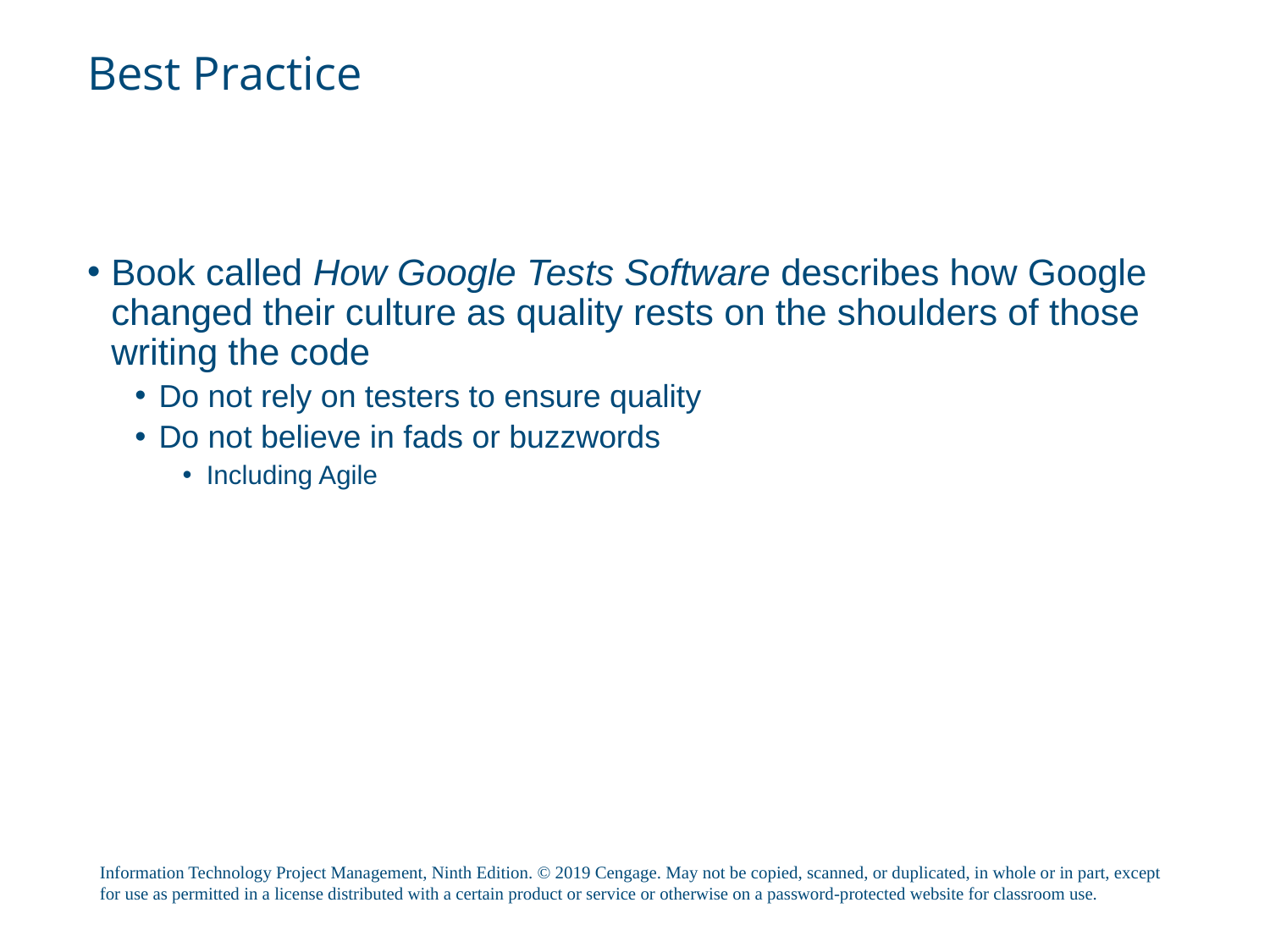

# Best Practice
Book called How Google Tests Software describes how Google changed their culture as quality rests on the shoulders of those writing the code
Do not rely on testers to ensure quality
Do not believe in fads or buzzwords
Including Agile
Information Technology Project Management, Ninth Edition. © 2019 Cengage. May not be copied, scanned, or duplicated, in whole or in part, except for use as permitted in a license distributed with a certain product or service or otherwise on a password-protected website for classroom use.